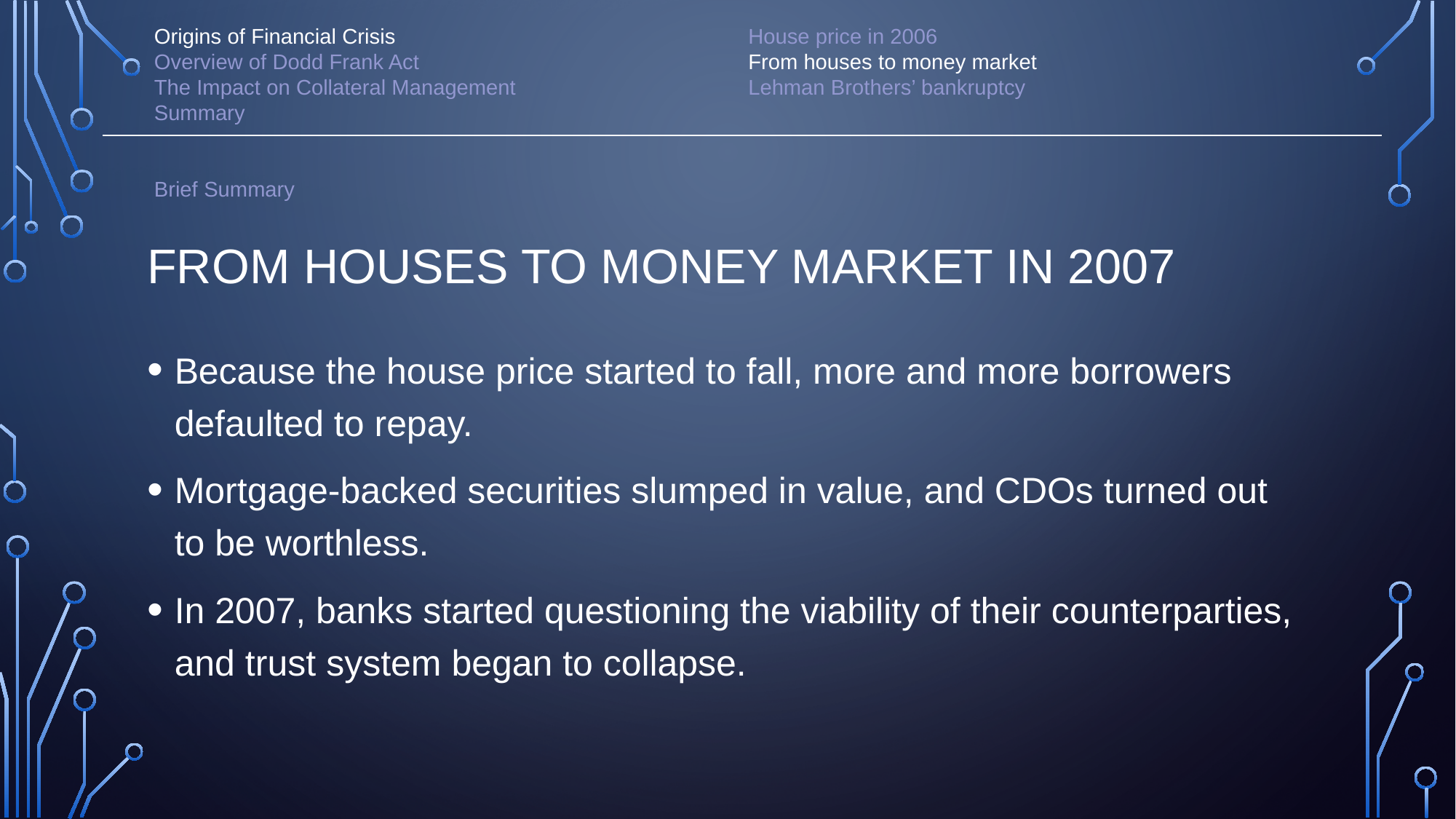

Origins of Financial Crisis
Overview of Dodd Frank Act
The Impact on Collateral Management
Summary

Brief Summary
House price in 2006
From houses to money market
Lehman Brothers’ bankruptcy
# From houses to money market in 2007
Because the house price started to fall, more and more borrowers defaulted to repay.
Mortgage-backed securities slumped in value, and CDOs turned out to be worthless.
In 2007, banks started questioning the viability of their counterparties, and trust system began to collapse.